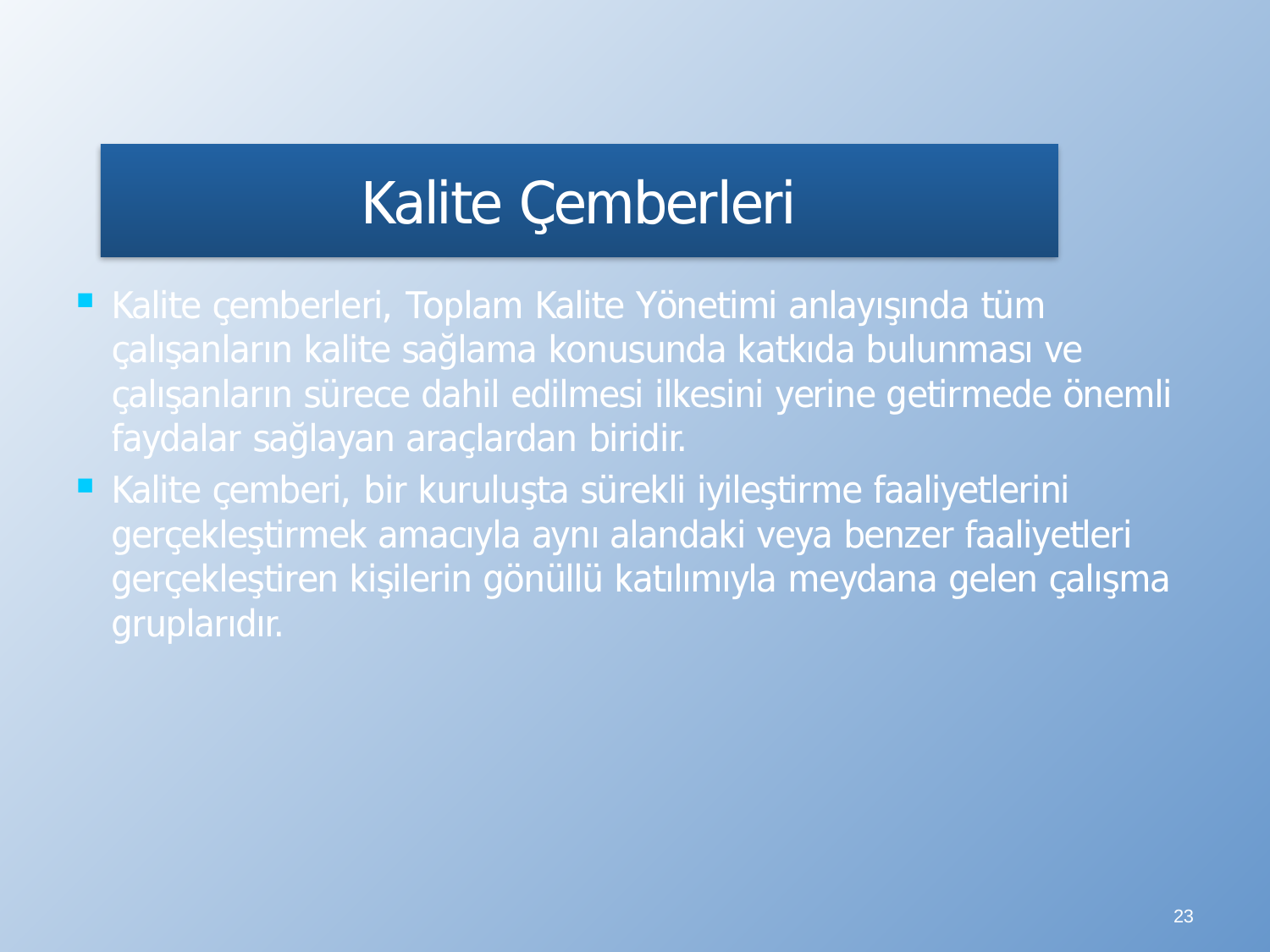

# Kalite Çemberleri
Kalite çemberleri, Toplam Kalite Yönetimi anlayışında tüm çalışanların kalite sağlama konusunda katkıda bulunması ve çalışanların sürece dahil edilmesi ilkesini yerine getirmede önemli faydalar sağlayan araçlardan biridir.
Kalite çemberi, bir kuruluşta sürekli iyileştirme faaliyetlerini gerçekleştirmek amacıyla aynı alandaki veya benzer faaliyetleri gerçekleştiren kişilerin gönüllü katılımıyla meydana gelen çalışma gruplarıdır.
23